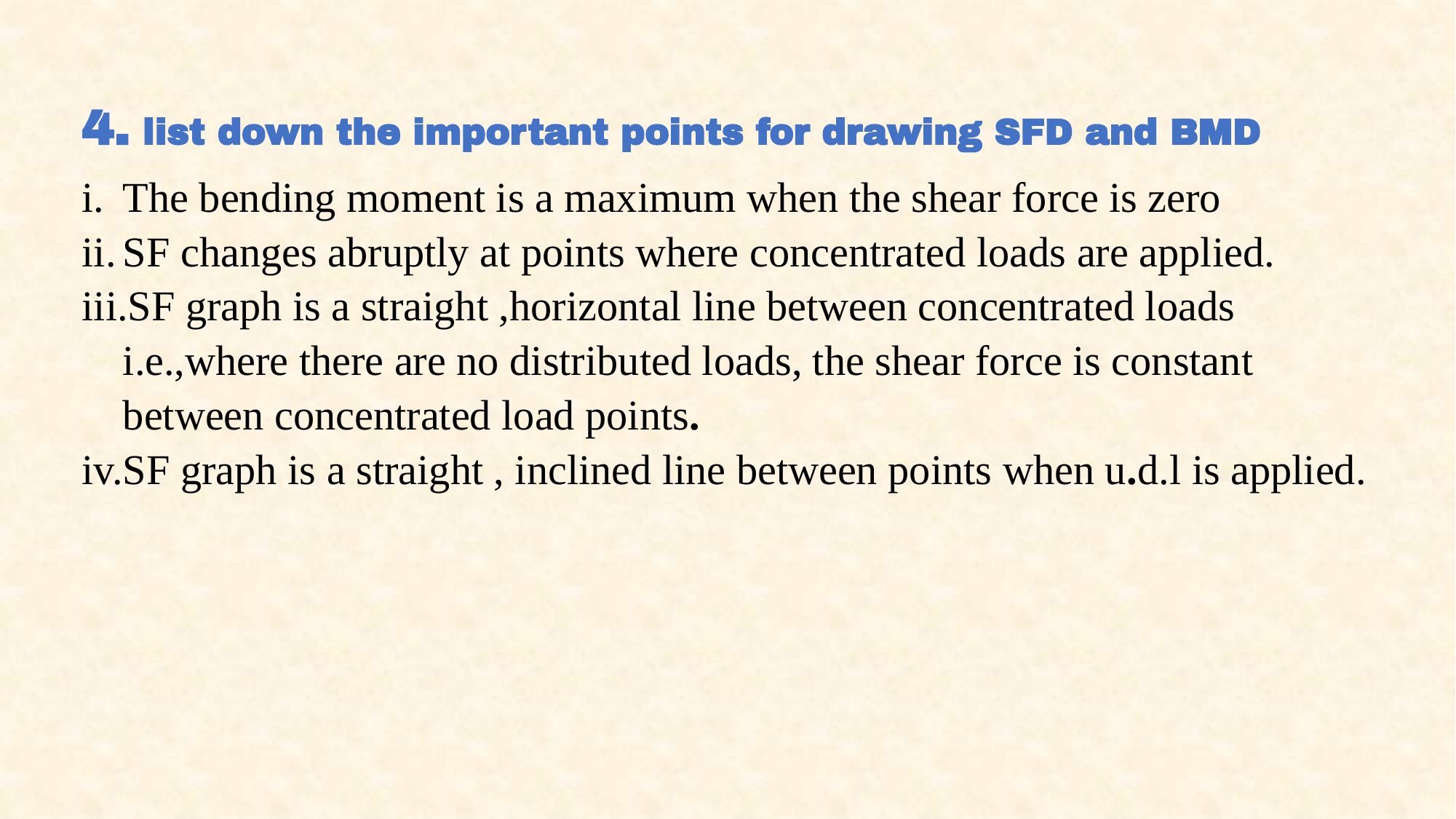

4. list down the important points for drawing SFD and BMD
The bending moment is a maximum when the shear force is zero
SF changes abruptly at points where concentrated loads are applied.
SF graph is a straight ,horizontal line between concentrated loads  i.e.,where there are no distributed loads, the shear force is constant between concentrated load points.
SF graph is a straight , inclined line between points when u.d.l is applied.